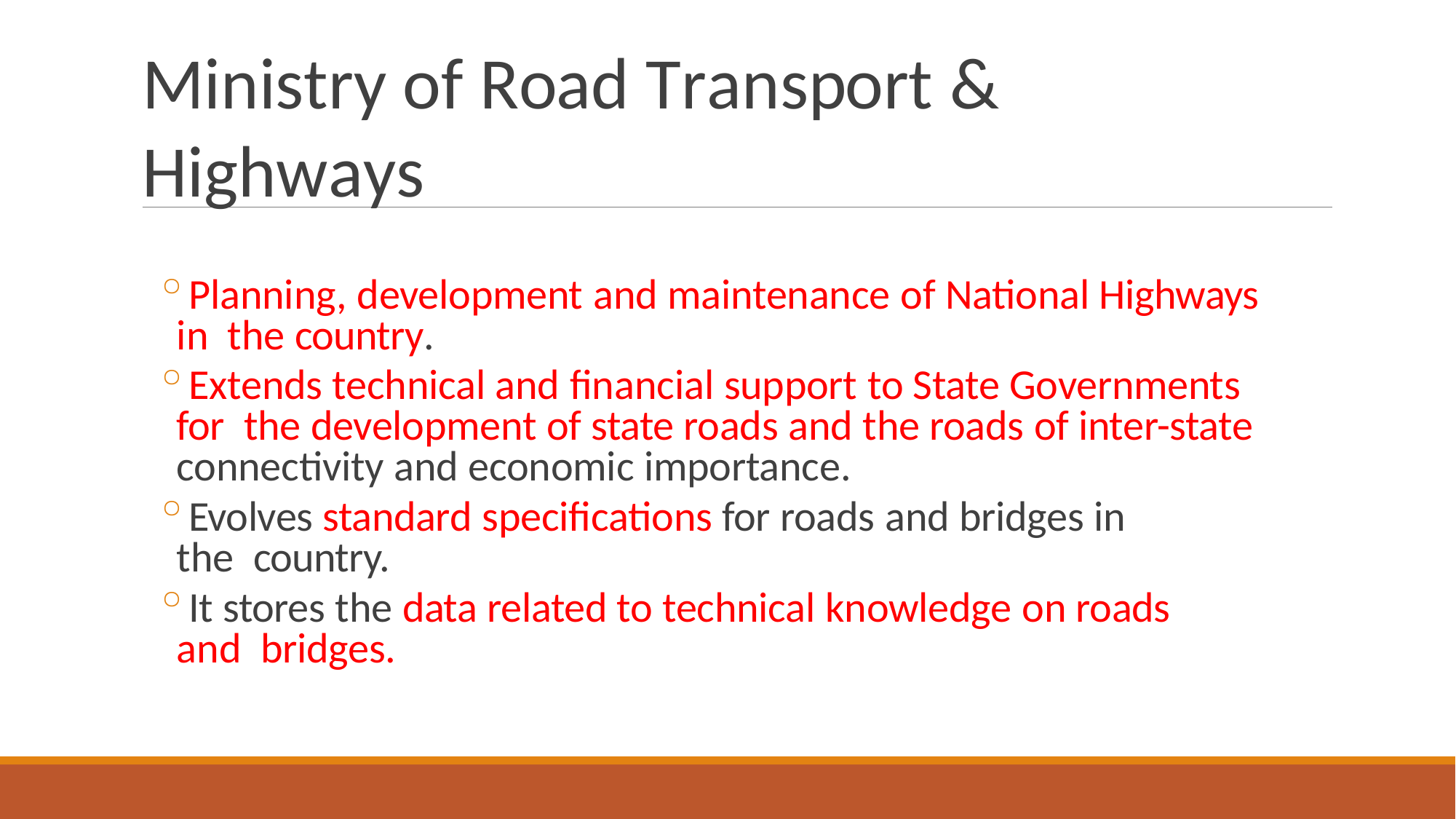

# Ministry of Road Transport & Highways

Planning, development and maintenance of National Highways in  the country.
Extends technical and financial support to State Governments for  the development of state roads and the roads of inter-state  connectivity and economic importance.
Evolves standard specifications for roads and bridges in the  country.
It stores the data related to technical knowledge on roads and  bridges.